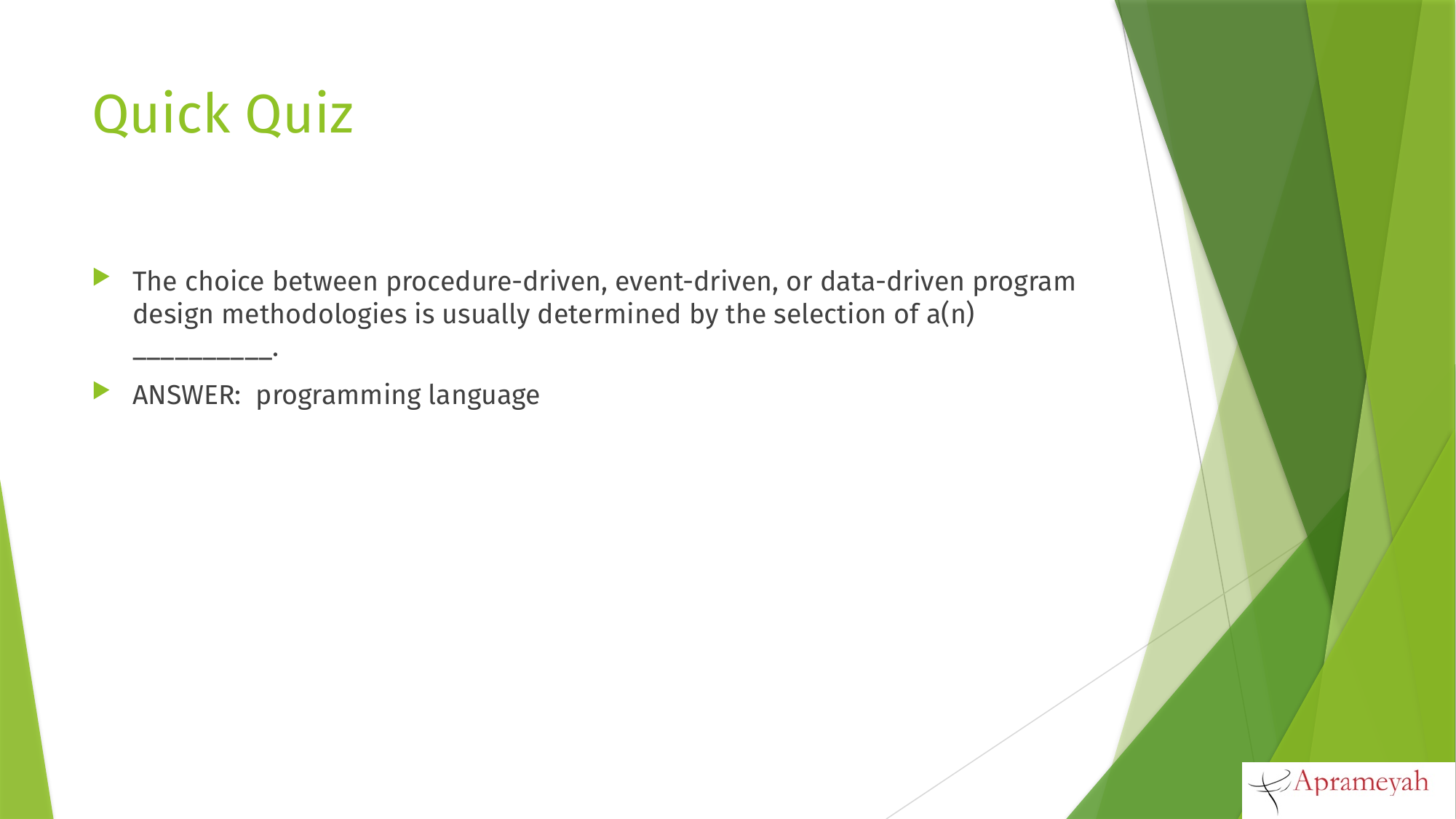

# Quick Quiz
The choice between procedure-driven, event-driven, or data-driven program design methodologies is usually determined by the selection of a(n) __________.
ANSWER:  programming language